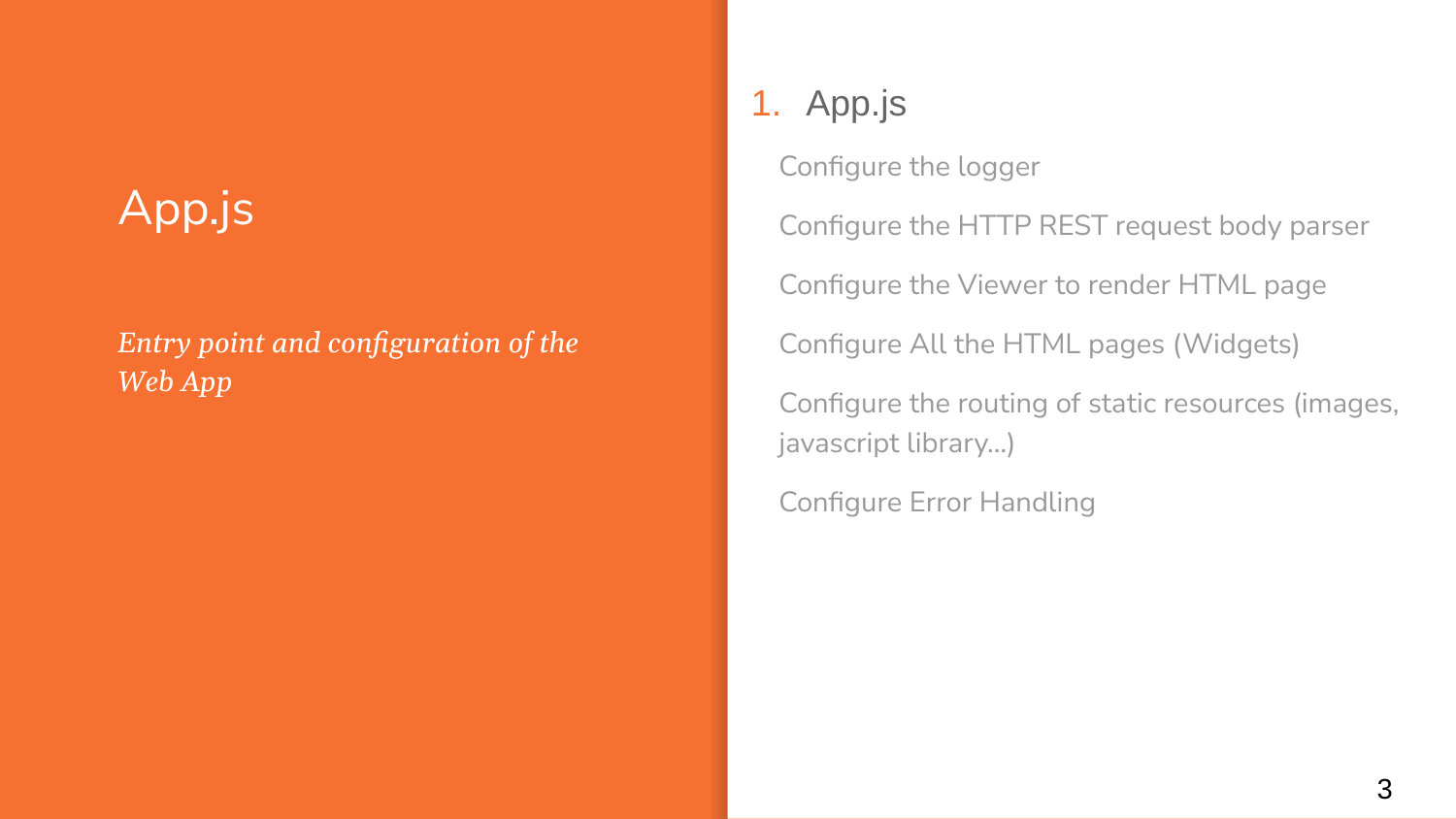

App.js
Configure the logger
Configure the HTTP REST request body parser
Configure the Viewer to render HTML page
Configure All the HTML pages (Widgets)
Configure the routing of static resources (images, javascript library...)
Configure Error Handling
# App.js
Entry point and configuration of the Web App

3